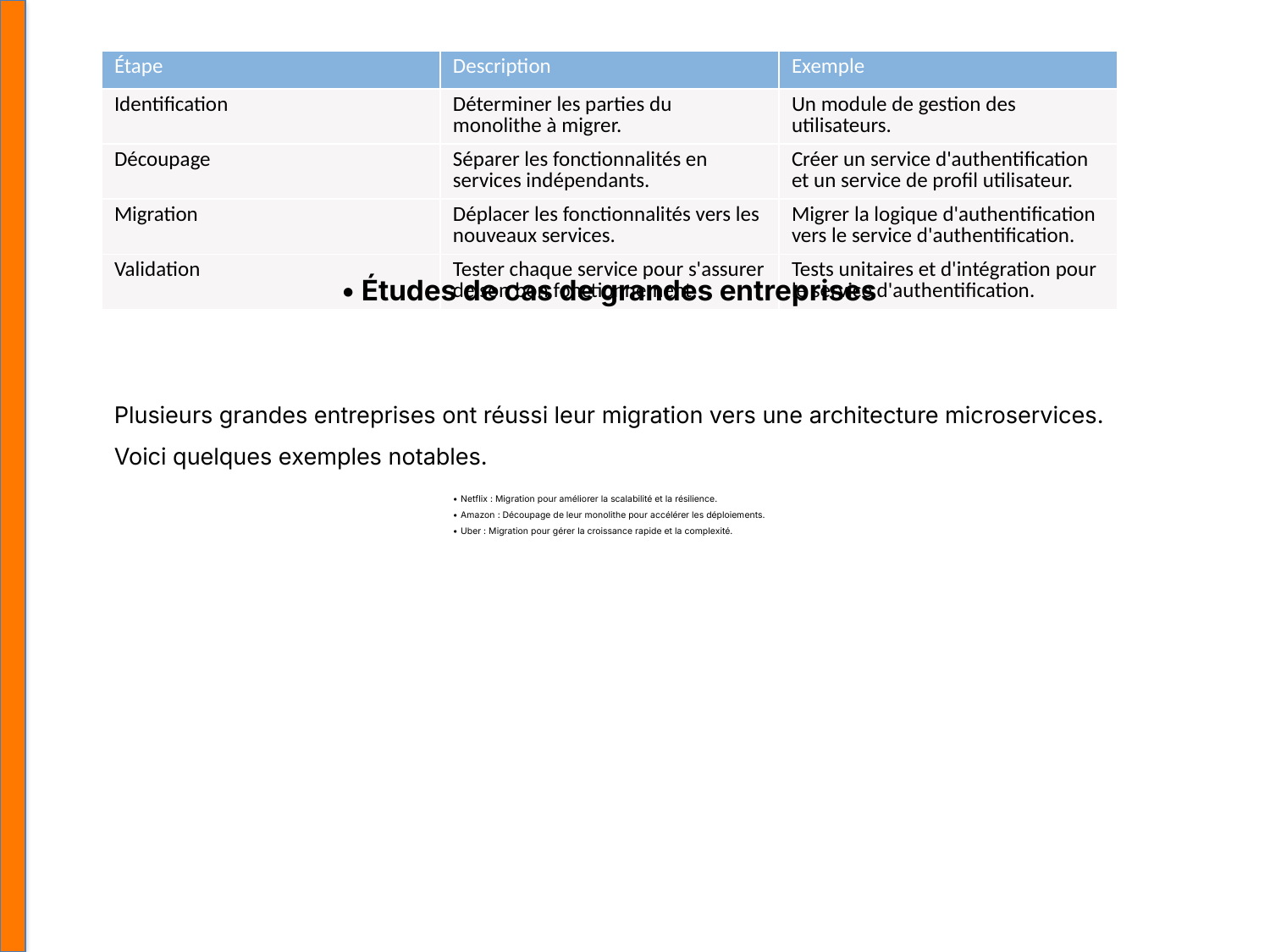

| Étape | Description | Exemple |
| --- | --- | --- |
| Identification | Déterminer les parties du monolithe à migrer. | Un module de gestion des utilisateurs. |
| Découpage | Séparer les fonctionnalités en services indépendants. | Créer un service d'authentification et un service de profil utilisateur. |
| Migration | Déplacer les fonctionnalités vers les nouveaux services. | Migrer la logique d'authentification vers le service d'authentification. |
| Validation | Tester chaque service pour s'assurer de son bon fonctionnement. | Tests unitaires et d'intégration pour le service d'authentification. |
• Études de cas de grandes entreprises

Plusieurs grandes entreprises ont réussi leur migration vers une architecture microservices. Voici quelques exemples notables.

• Netflix : Migration pour améliorer la scalabilité et la résilience.
• Amazon : Découpage de leur monolithe pour accélérer les déploiements.
• Uber : Migration pour gérer la croissance rapide et la complexité.